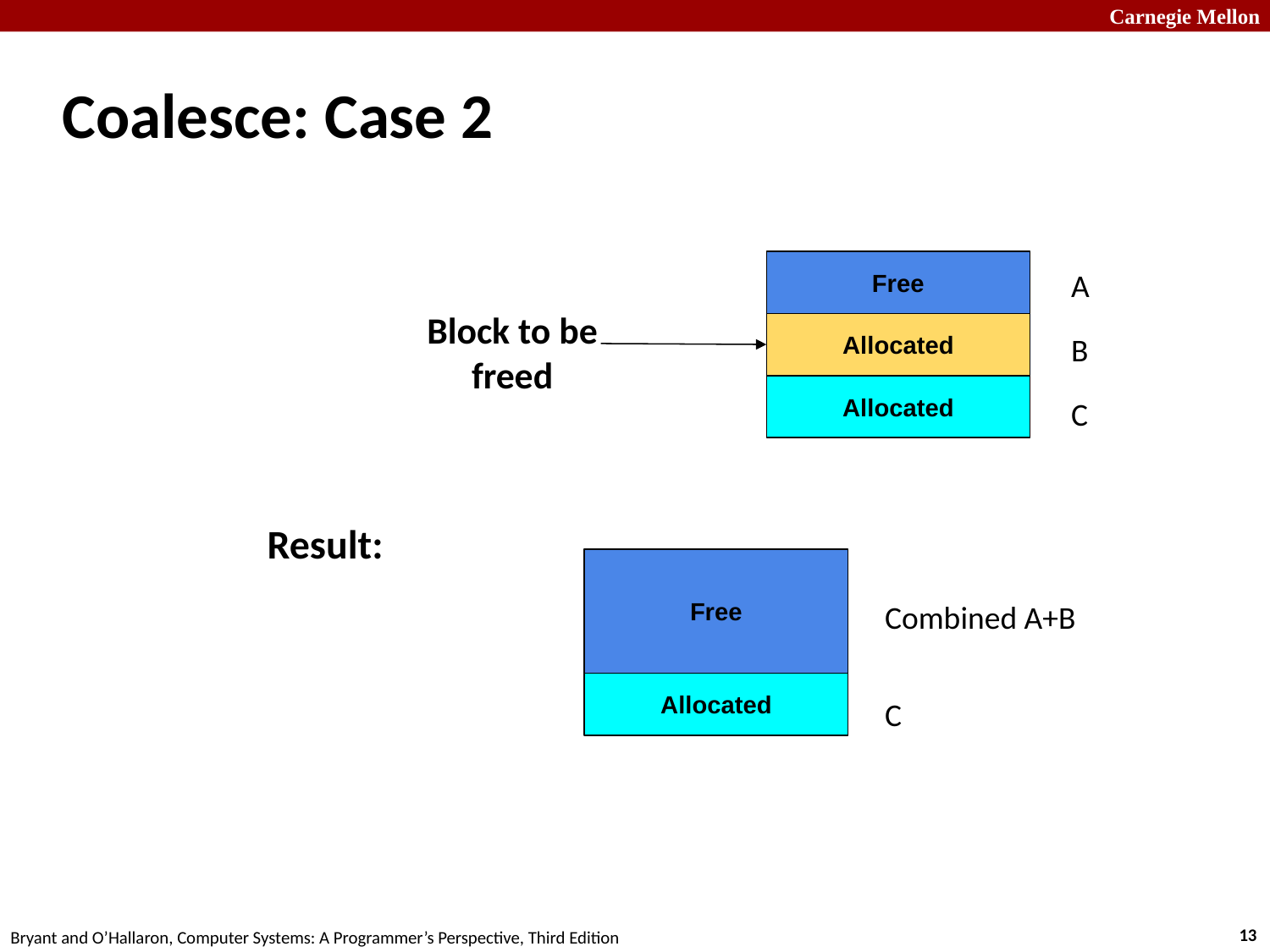

# Coalesce: Case 2
Free
A
Block to be freed
Allocated
B
Allocated
C
Result:
Free
Combined A+B
Allocated
C